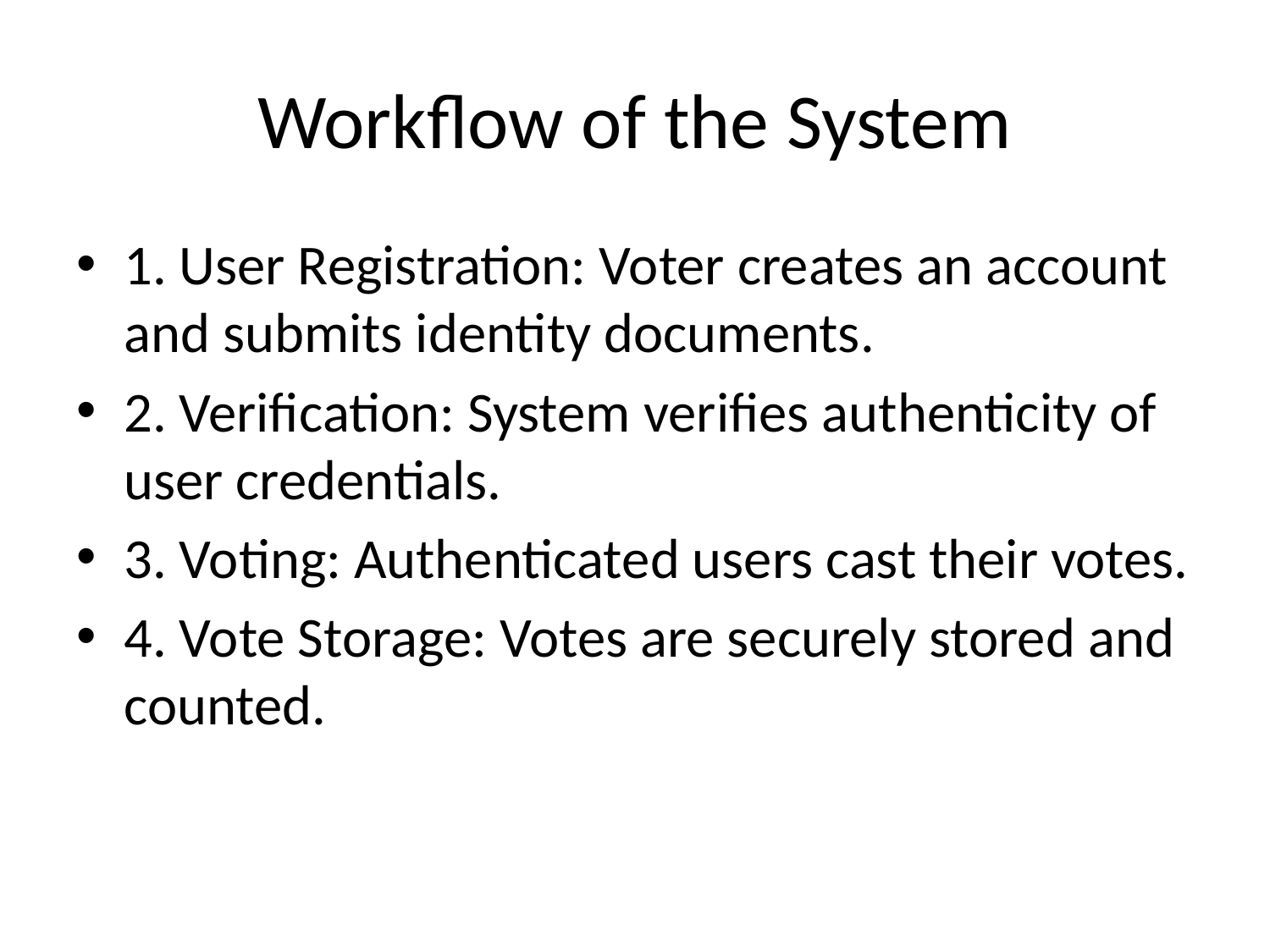

# Workflow of the System
1. User Registration: Voter creates an account and submits identity documents.
2. Verification: System verifies authenticity of user credentials.
3. Voting: Authenticated users cast their votes.
4. Vote Storage: Votes are securely stored and counted.